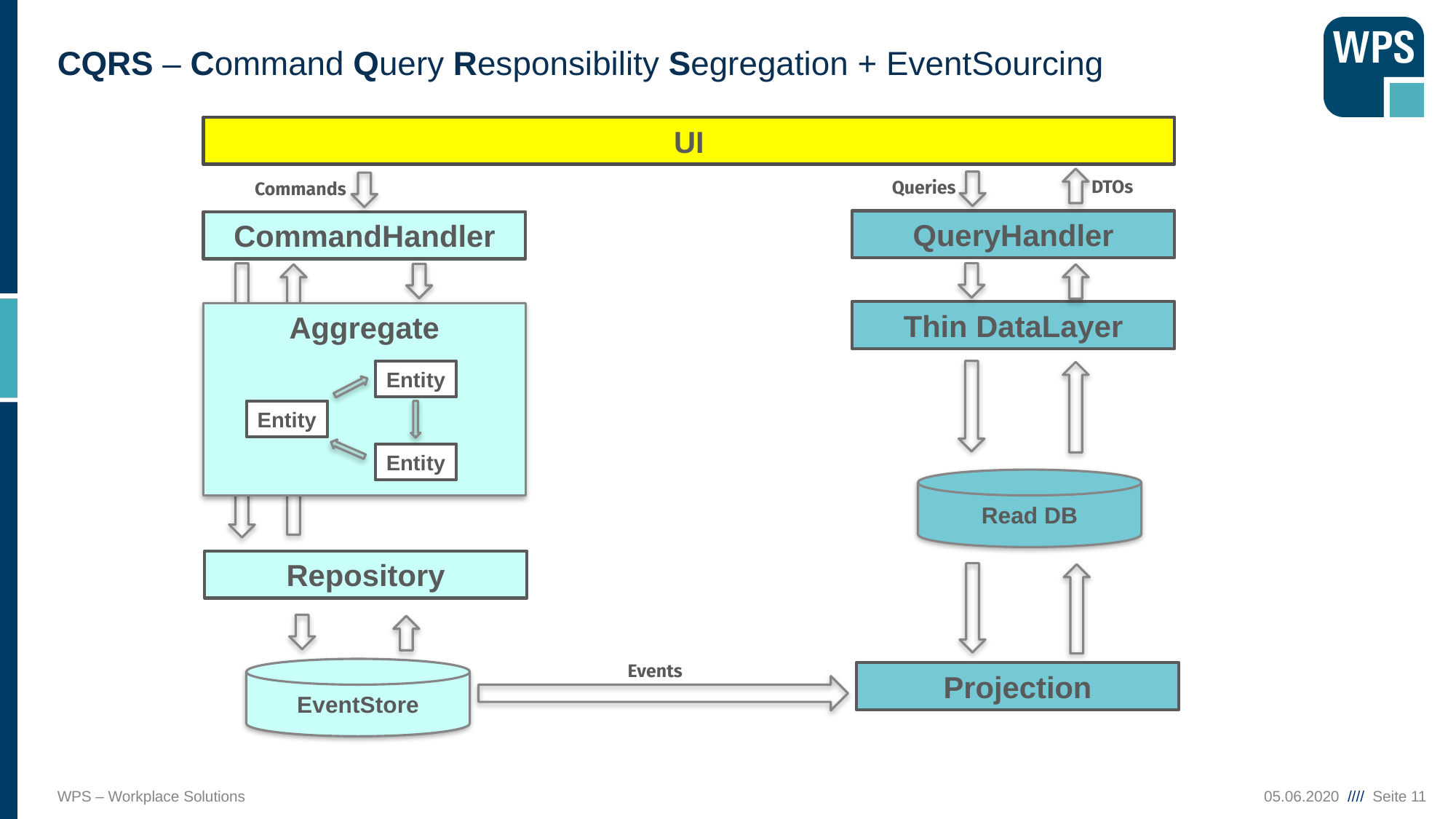

# CQRS – Command Query Responsibility Segregation + EventSourcing
UI

DTOs
Queries

Commands

QueryHandler
CommandHandler

Thin DataLayer
Aggregate
Entity

Entity

Entity
Read DB
Repository

Events

EventStore
Projection